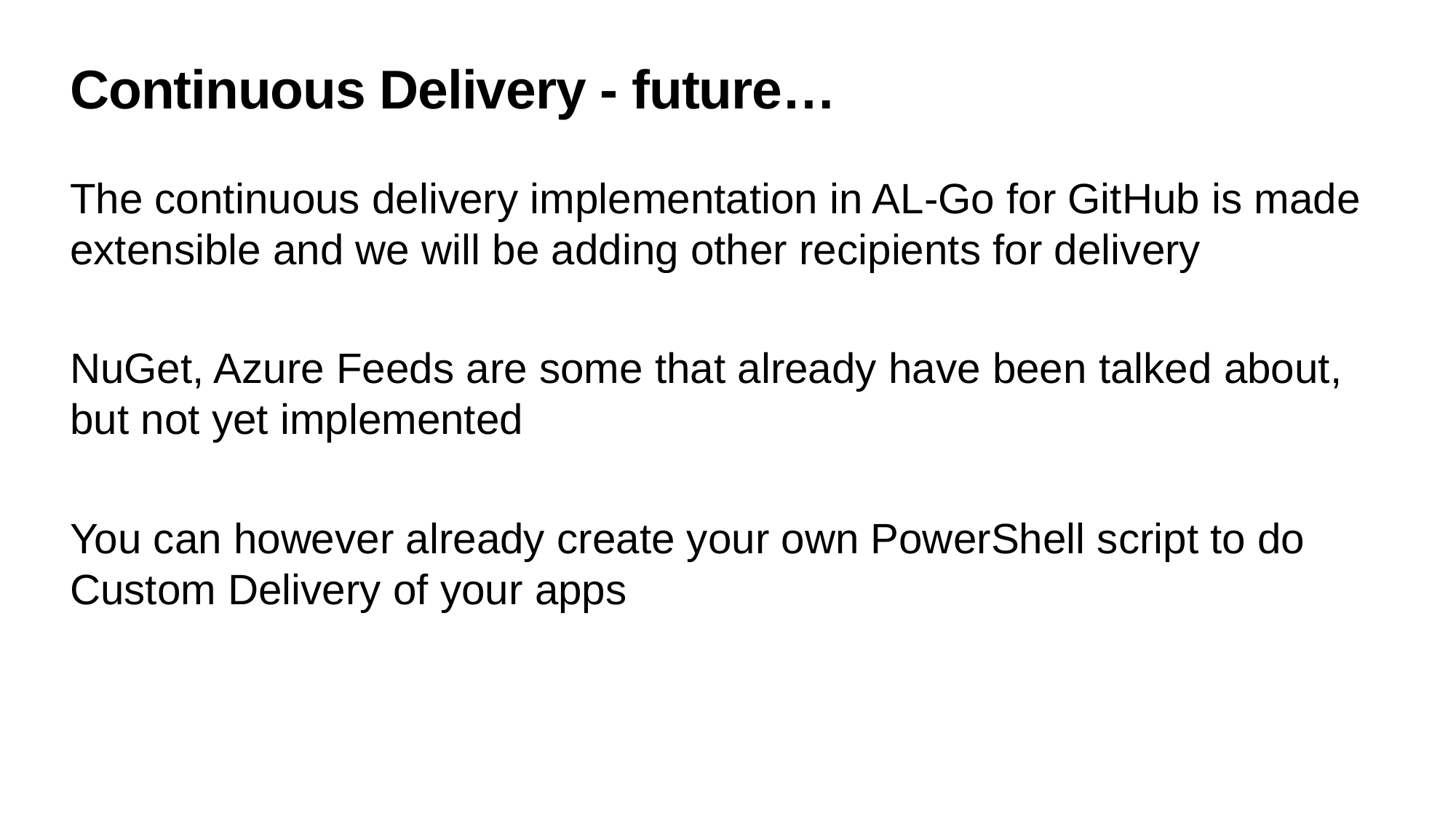

# Continuous Delivery - future…
The continuous delivery implementation in AL-Go for GitHub is made extensible and we will be adding other recipients for delivery

NuGet, Azure Feeds are some that already have been talked about, but not yet implemented

You can however already create your own PowerShell script to do Custom Delivery of your apps